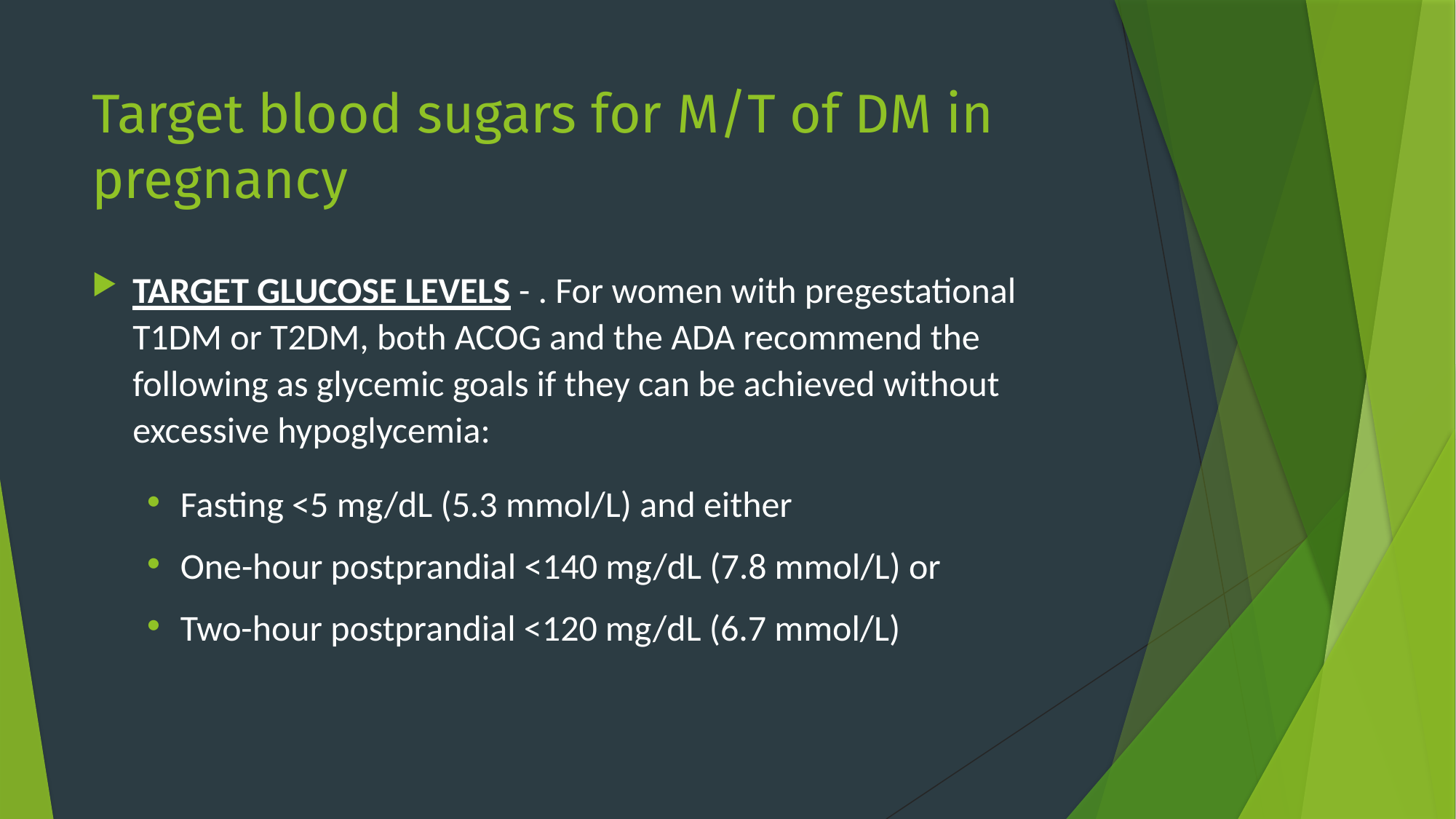

# Target blood sugars for M/T of DM in pregnancy
TARGET GLUCOSE LEVELS - . For women with pregestational T1DM or T2DM, both ACOG and the ADA recommend the following as glycemic goals if they can be achieved without excessive hypoglycemia:
Fasting <5 mg/dL (5.3 mmol/L) and either
One-hour postprandial <140 mg/dL (7.8 mmol/L) or
Two-hour postprandial <120 mg/dL (6.7 mmol/L)